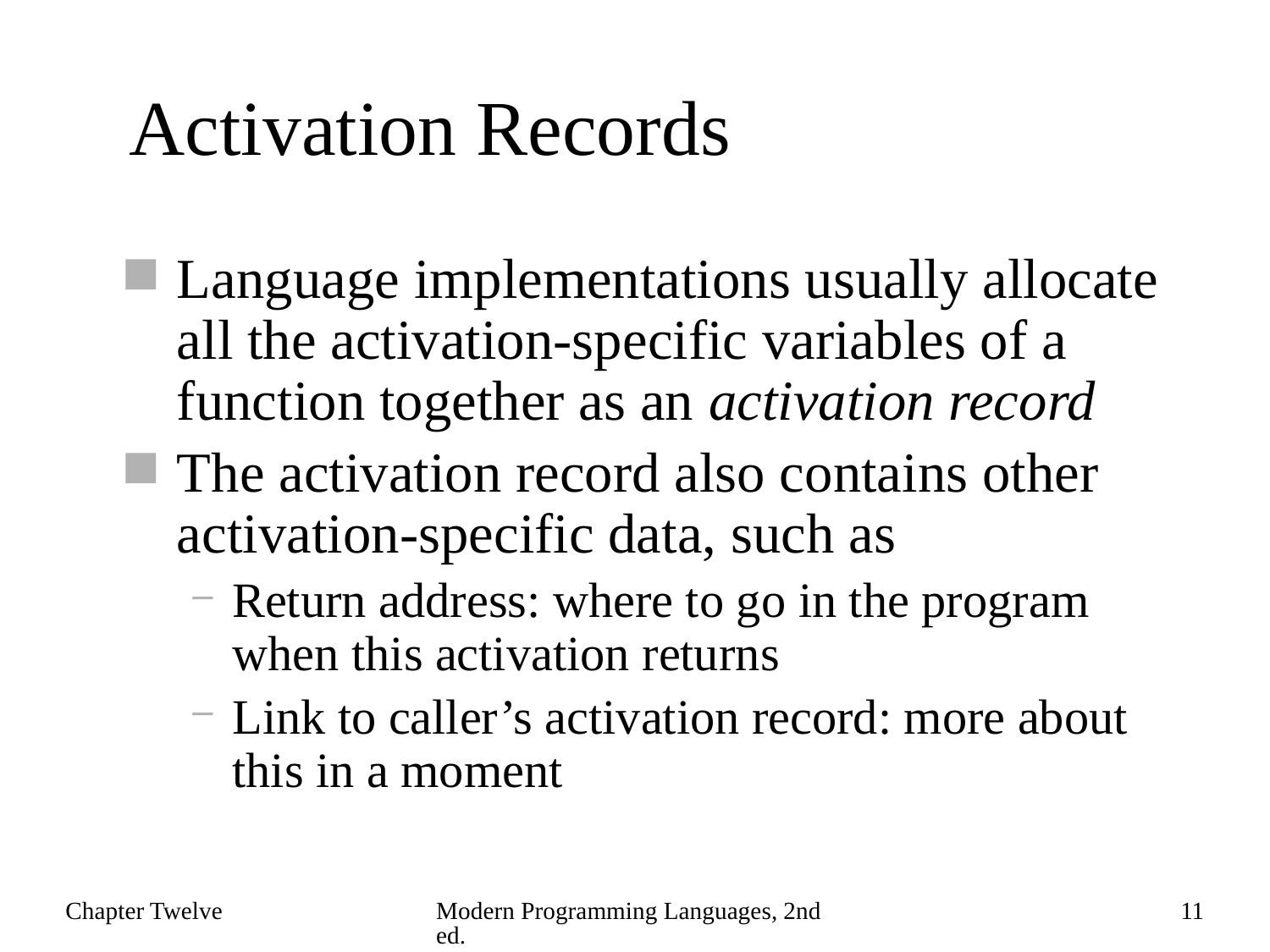

# Activation Records
Language implementations usually allocate all the activation-specific variables of a function together as an activation record
The activation record also contains other activation-specific data, such as
Return address: where to go in the program when this activation returns
Link to caller’s activation record: more about this in a moment
Chapter Twelve
Modern Programming Languages, 2nd ed.
11